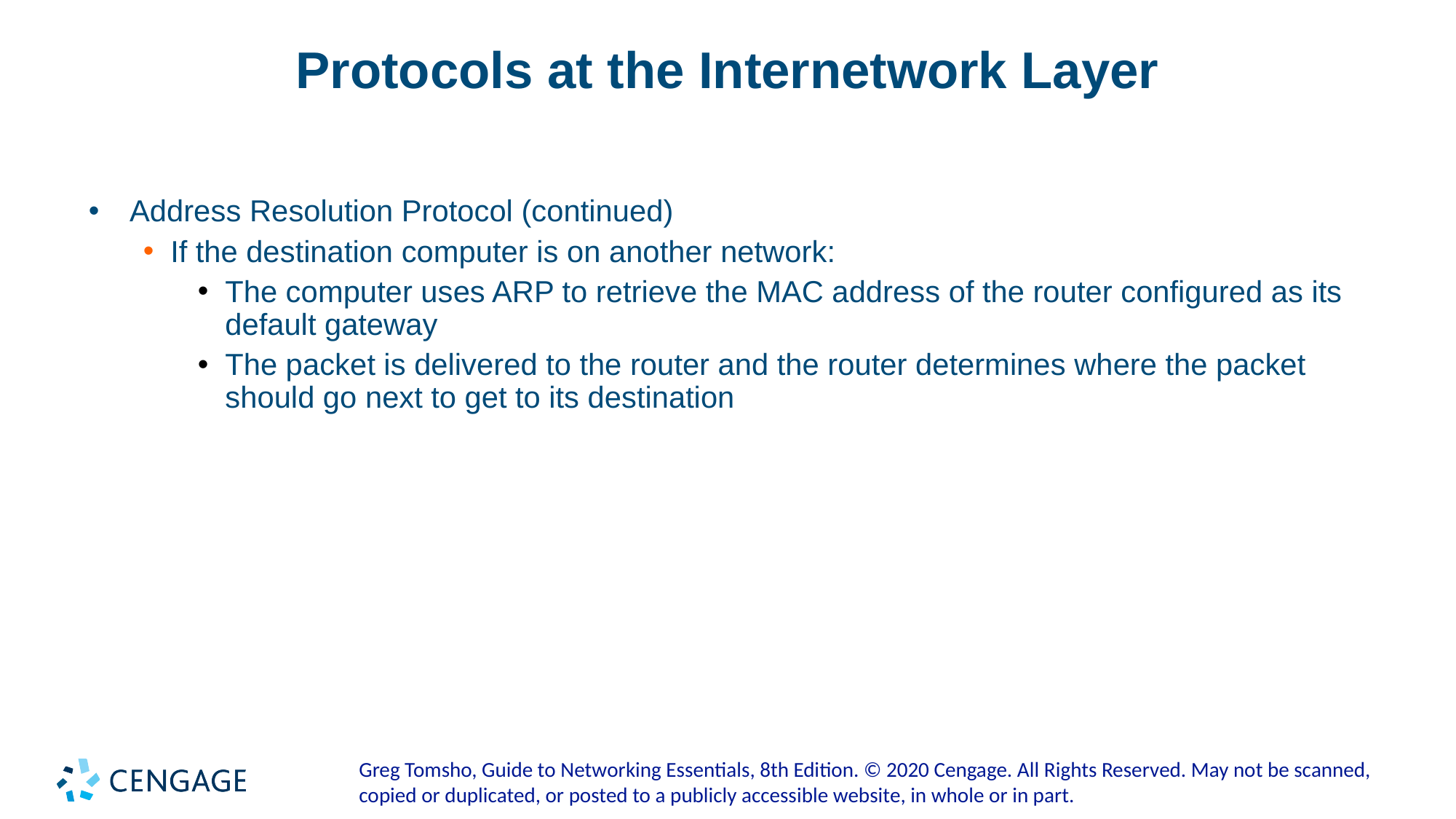

# Protocols at the Internetwork Layer
Address Resolution Protocol (continued)
If the destination computer is on another network:
The computer uses ARP to retrieve the MAC address of the router configured as its default gateway
The packet is delivered to the router and the router determines where the packet should go next to get to its destination